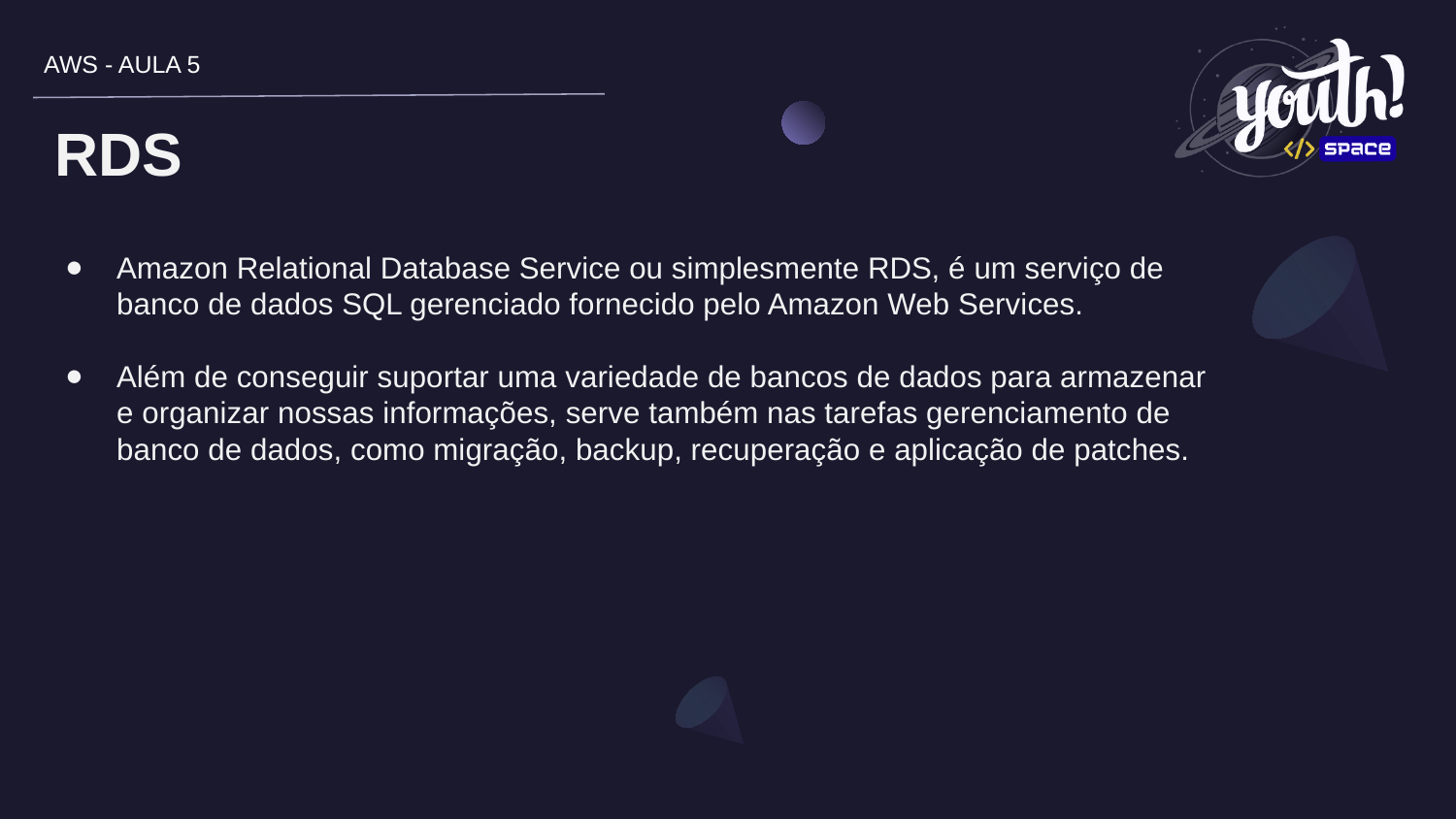

AWS - AULA 5
# RDS

Amazon Relational Database Service ou simplesmente RDS, é um serviço de banco de dados SQL gerenciado fornecido pelo Amazon Web Services.

Além de conseguir suportar uma variedade de bancos de dados para armazenar e organizar nossas informações, serve também nas tarefas gerenciamento de banco de dados, como migração, backup, recuperação e aplicação de patches.